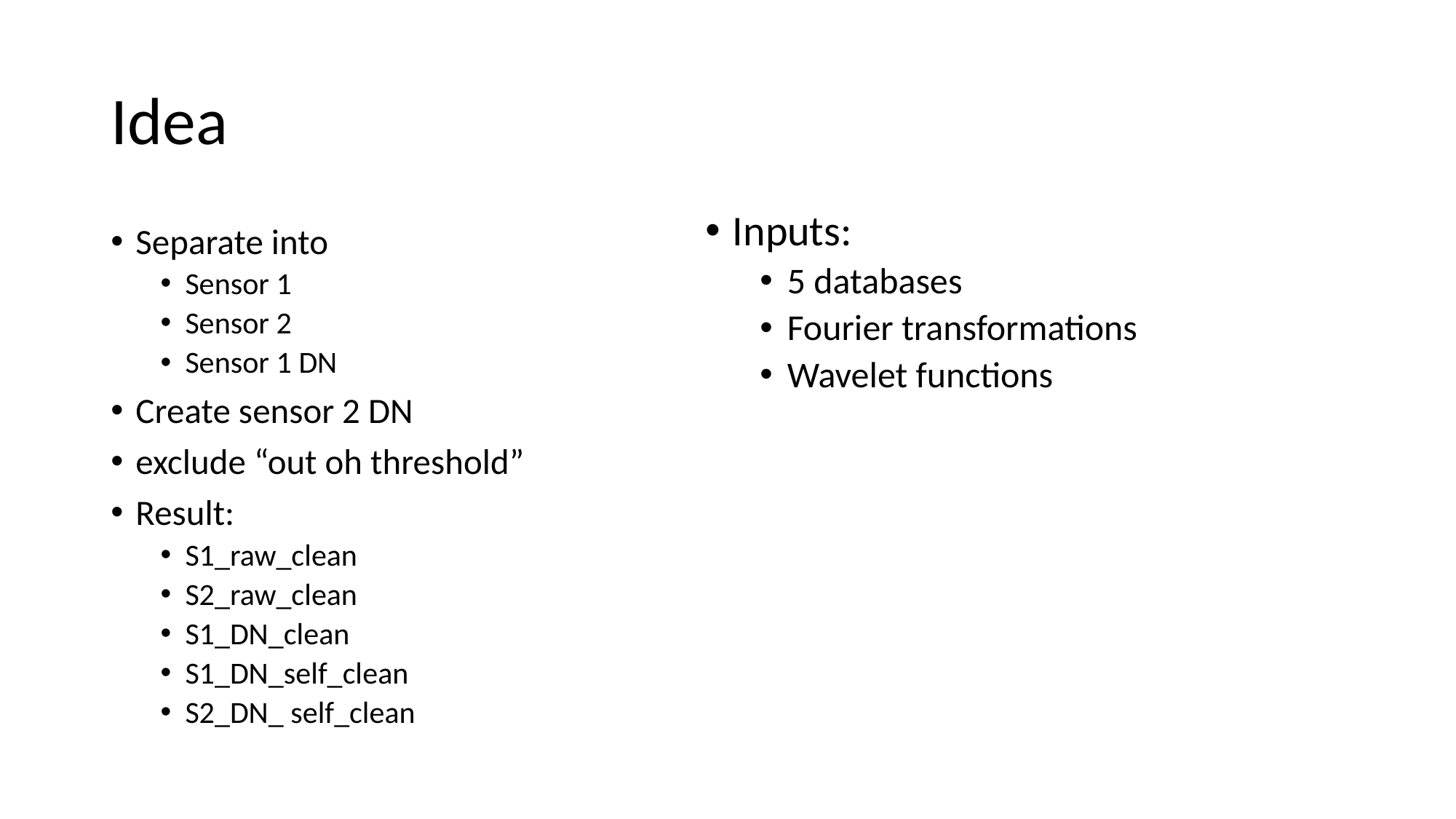

# Idea
Inputs:
5 databases
Fourier transformations
Wavelet functions
Separate into
Sensor 1
Sensor 2
Sensor 1 DN
Create sensor 2 DN
exclude “out oh threshold”
Result:
S1_raw_clean
S2_raw_clean
S1_DN_clean
S1_DN_self_clean
S2_DN_ self_clean